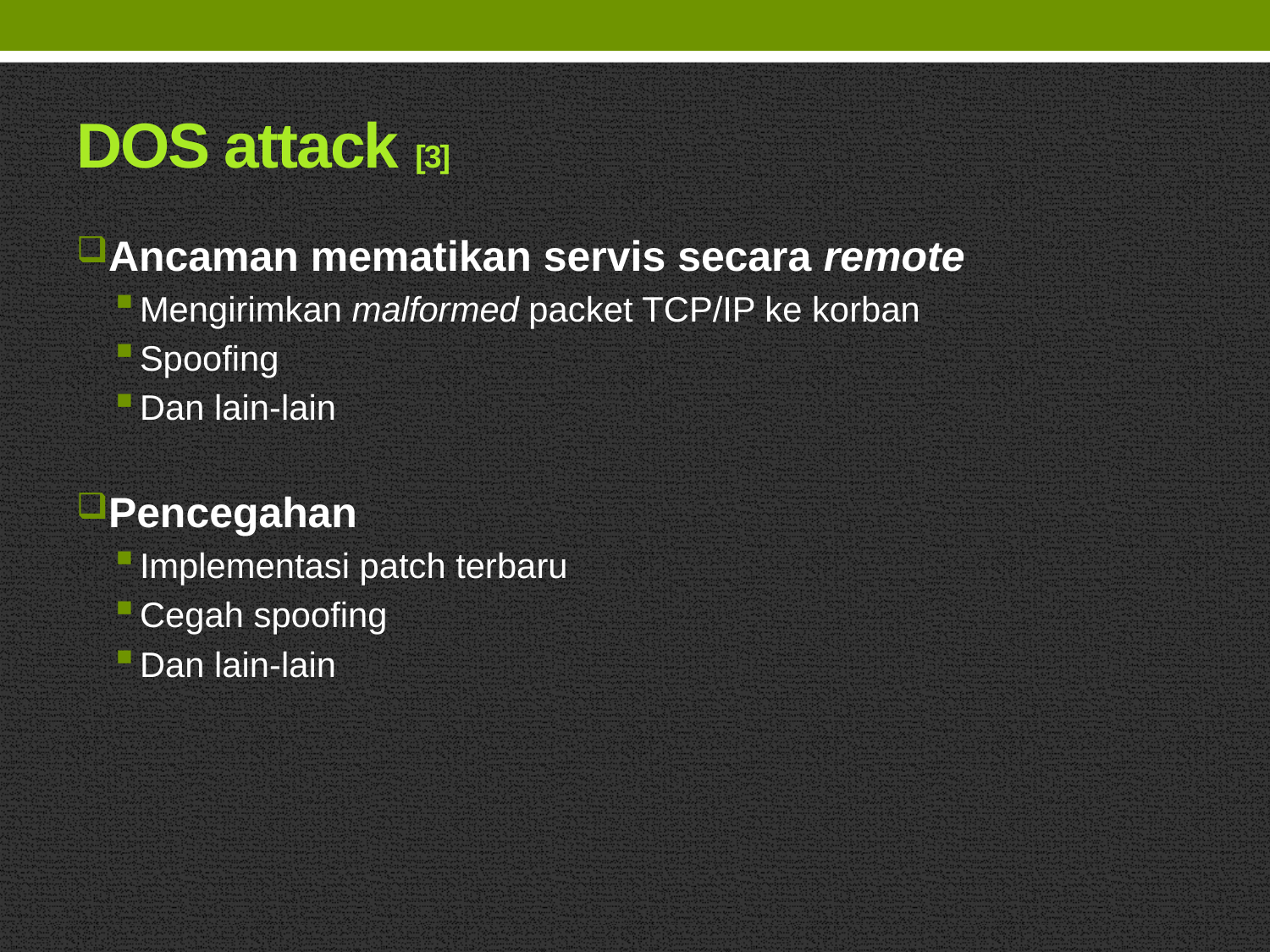

# DOS attack [3]
Ancaman mematikan servis secara remote
Mengirimkan malformed packet TCP/IP ke korban
Spoofing
Dan lain-lain

Pencegahan
Implementasi patch terbaru
Cegah spoofing
Dan lain-lain